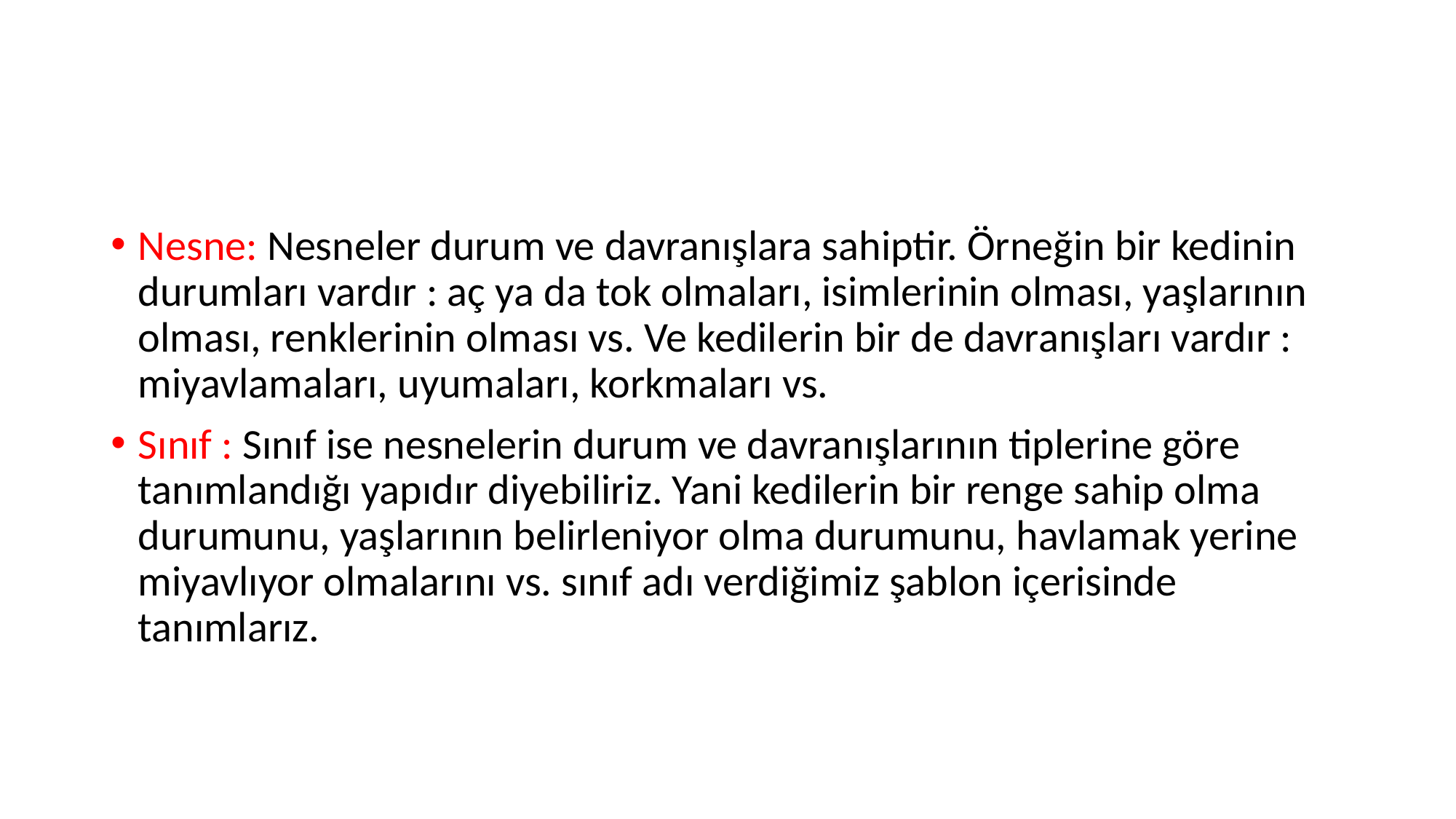

#
Nesne: Nesneler durum ve davranışlara sahiptir. Örneğin bir kedinin durumları vardır : aç ya da tok olmaları, isimlerinin olması, yaşlarının olması, renklerinin olması vs. Ve kedilerin bir de davranışları vardır : miyavlamaları, uyumaları, korkmaları vs.
Sınıf : Sınıf ise nesnelerin durum ve davranışlarının tiplerine göre tanımlandığı yapıdır diyebiliriz. Yani kedilerin bir renge sahip olma durumunu, yaşlarının belirleniyor olma durumunu, havlamak yerine miyavlıyor olmalarını vs. sınıf adı verdiğimiz şablon içerisinde tanımlarız.